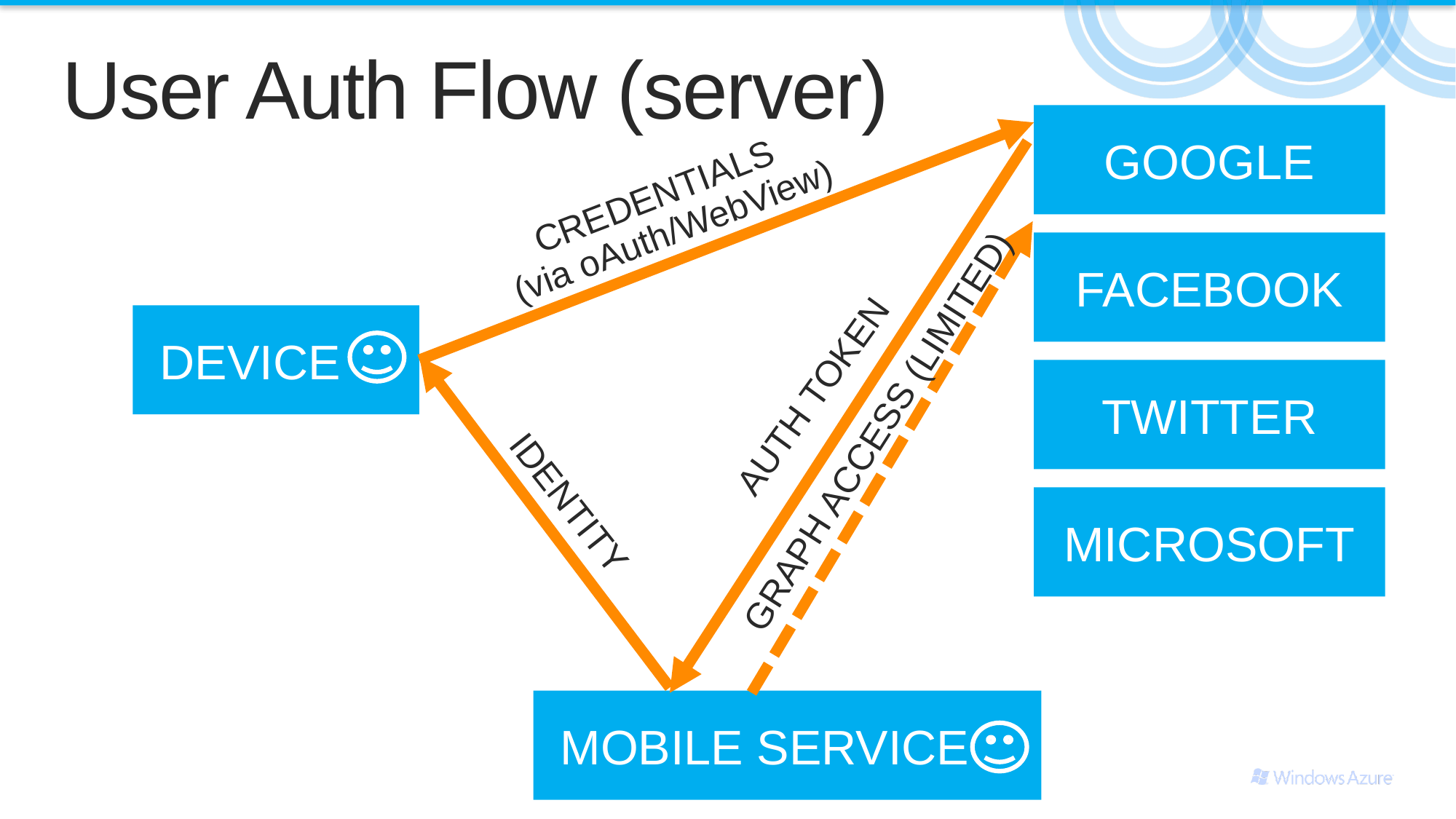

# User Auth Flow (server)
GOOGLE
CREDENTIALS
(via oAuth/WebView)
AUTH TOKEN

GRAPH ACCESS (LIMITED)
FACEBOOK
  DEVICE

IDENTITY
TWITTER
MICROSOFT
  MOBILE SERVICE